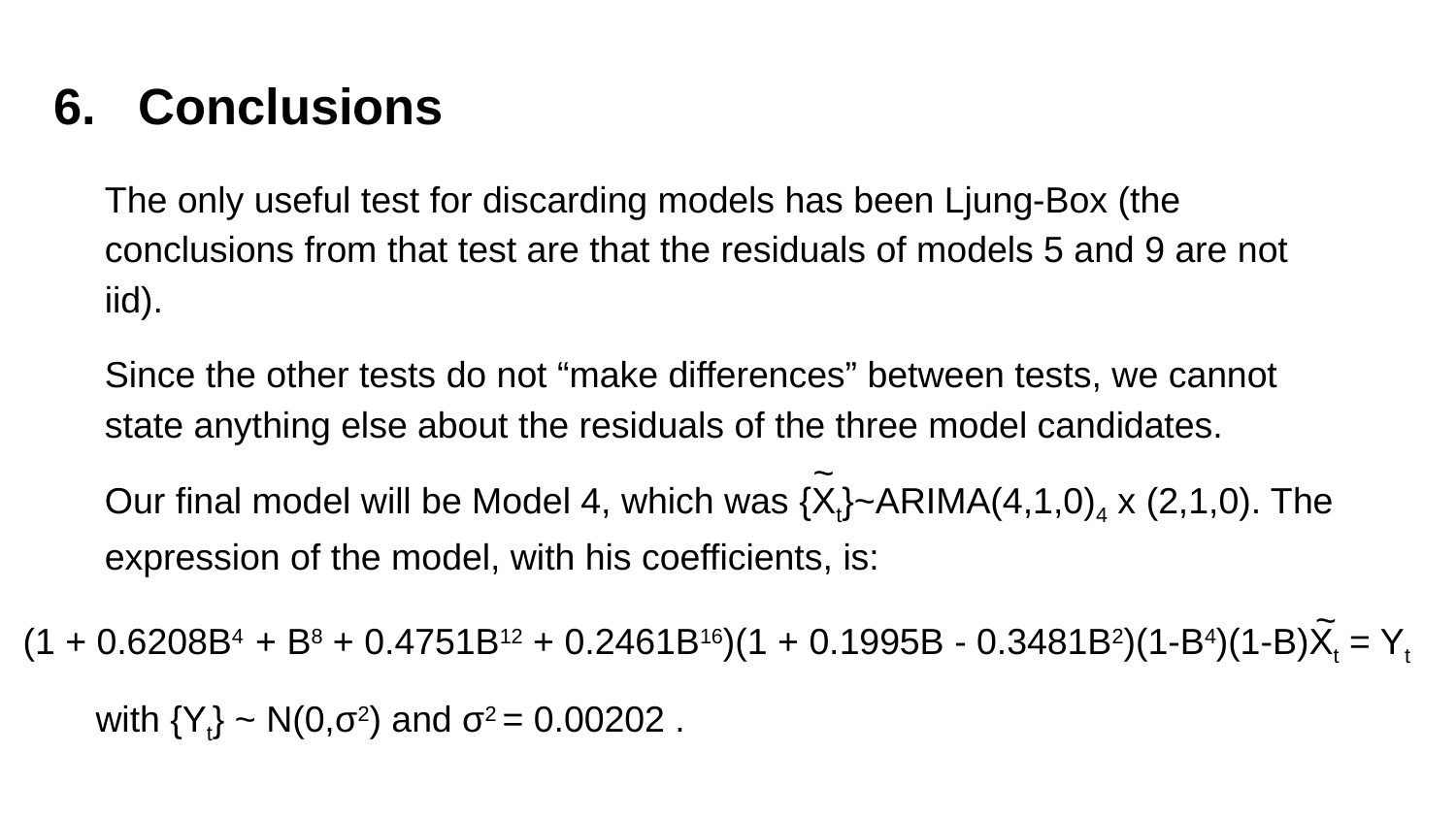

# 6.   Conclusions
The only useful test for discarding models has been Ljung-Box (the conclusions from that test are that the residuals of models 5 and 9 are not iid).
Since the other tests do not “make differences” between tests, we cannot state anything else about the residuals of the three model candidates.
Our final model will be Model 4, which was {Xt}~ARIMA(4,1,0)4 x (2,1,0). The expression of the model, with his coefficients, is:
~
~
(1 + 0.6208B4  + B8 + 0.4751B12 + 0.2461B16)(1 + 0.1995B - 0.3481B2)(1-B4)(1-B)Xt = Yt
with {Yt} ~ N(0,σ2) and σ2 = 0.00202 .